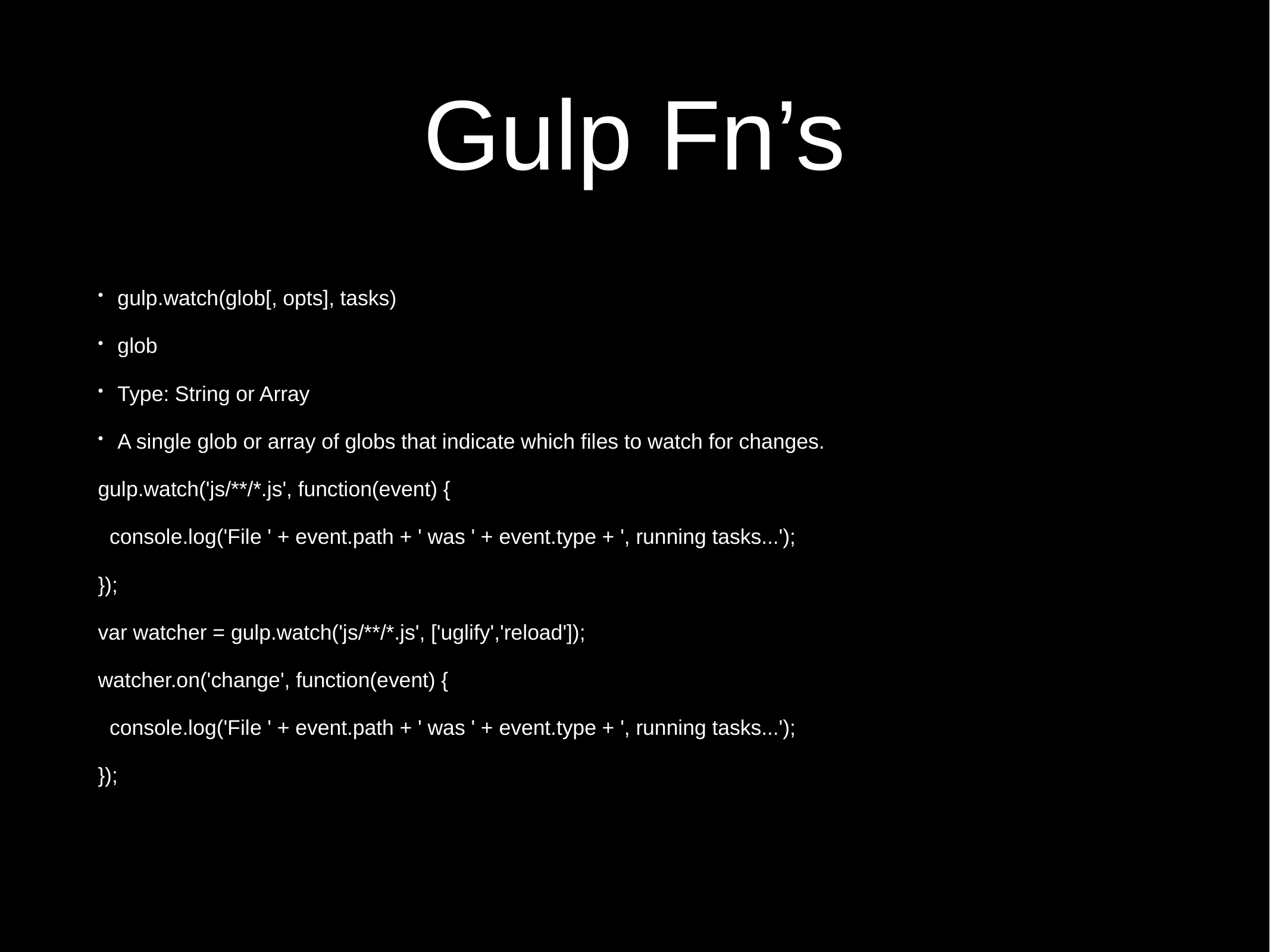

# Gulp Fn’s
gulp.watch(glob[, opts], tasks)
glob
Type: String or Array
A single glob or array of globs that indicate which files to watch for changes.
gulp.watch('js/**/*.js', function(event) {
  console.log('File ' + event.path + ' was ' + event.type + ', running tasks...');
});
var watcher = gulp.watch('js/**/*.js', ['uglify','reload']);
watcher.on('change', function(event) {
  console.log('File ' + event.path + ' was ' + event.type + ', running tasks...');
});